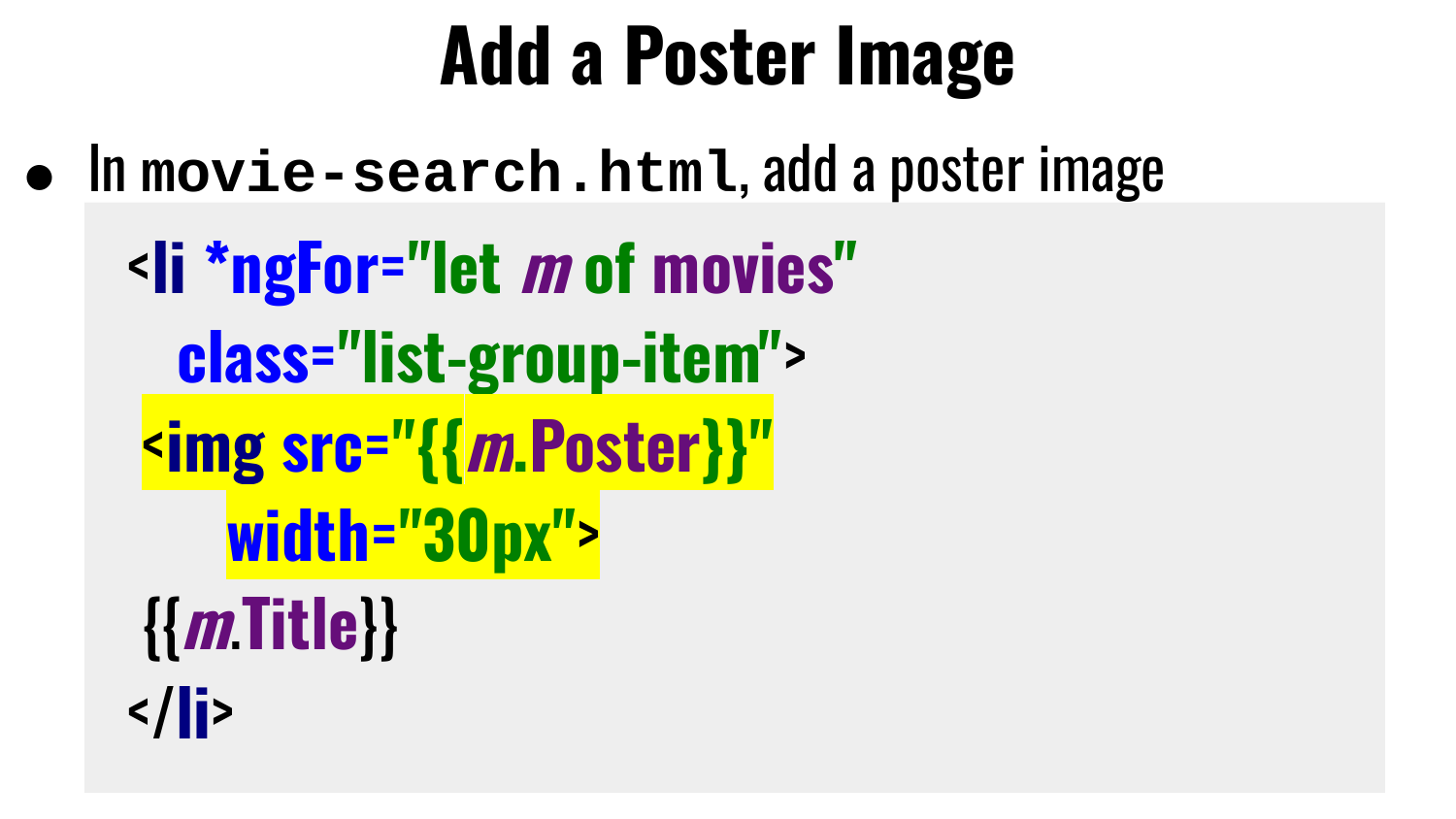

# Add a Poster Image
In movie-search.html, add a poster image
<li *ngFor="let m of movies"
   class="list-group-item">
 <img src="{{m.Poster}}"
      width="30px">
 {{m.Title}}
</li>